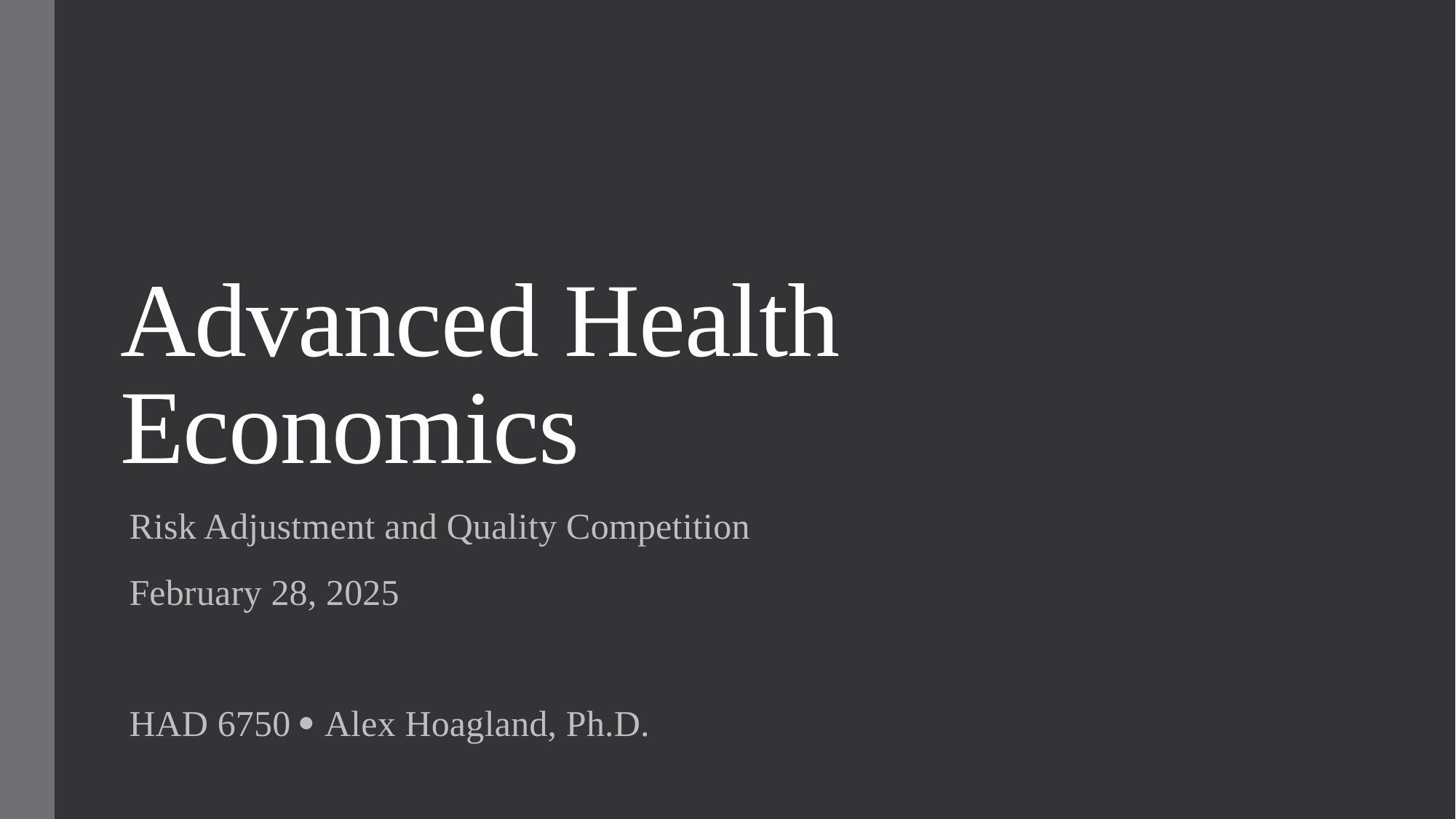

# Advanced Health Economics
Risk Adjustment and Quality Competition
February 28, 2025

HAD 6750 • Alex Hoagland, Ph.D.